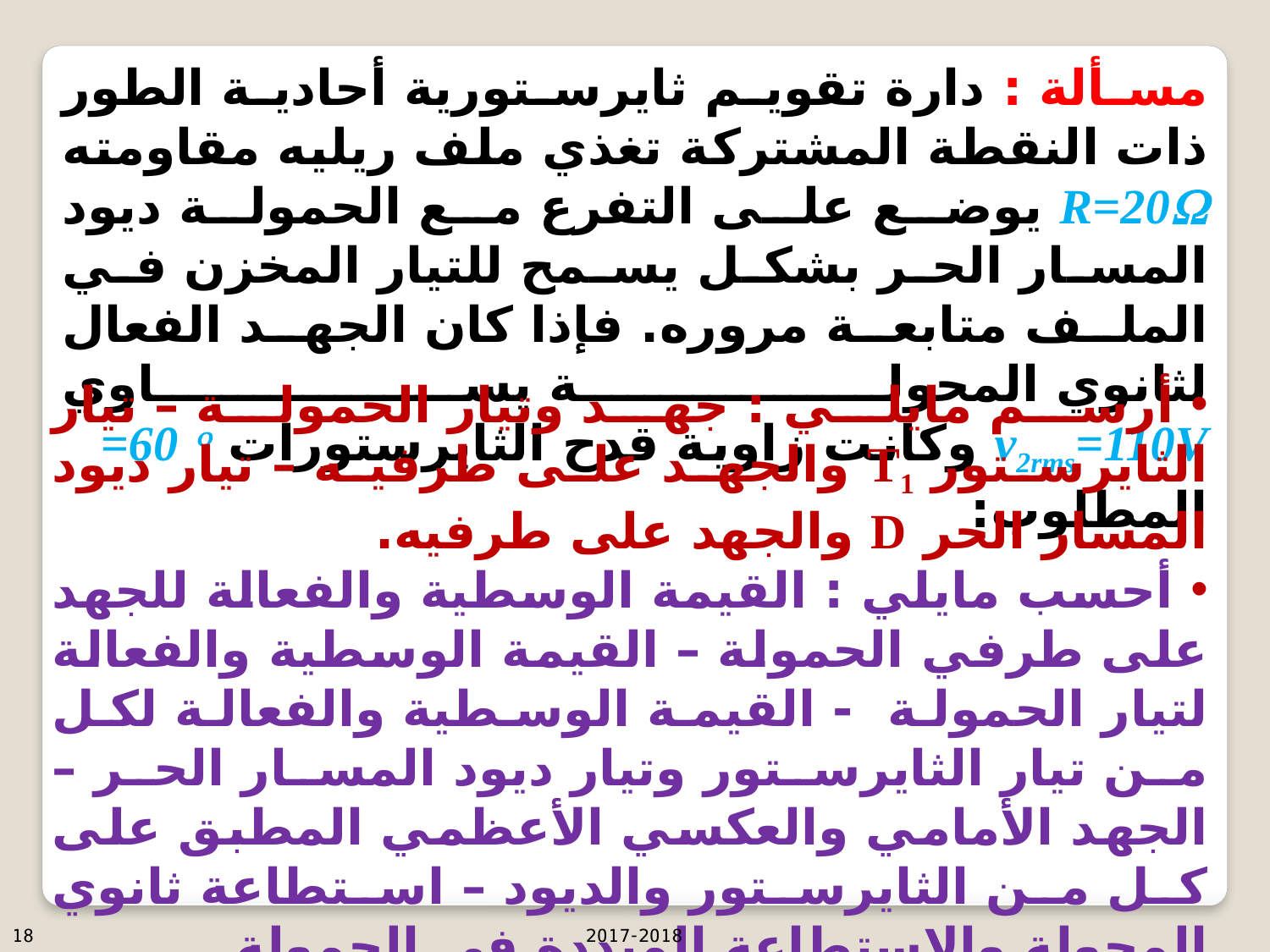

مسألة : دارة تقويم ثايرستورية أحادية الطور ذات النقطة المشتركة تغذي ملف ريليه مقاومته R=20Ω يوضع على التفرع مع الحمولة ديود المسار الحر بشكل يسمح للتيار المخزن في الملف متابعة مروره. فإذا كان الجهد الفعال لثانوي المحولة يساوي
v2rms=110V وكانت زاوية قدح الثايرستورات α=60 ο المطلوب:

 أرسم مايلي : جهد وتيار الحمولة – تيار الثايرستور T1 والجهد على طرفيه – تيار ديود المسار الحر D والجهد على طرفيه.
 أحسب مايلي : القيمة الوسطية والفعالة للجهد على طرفي الحمولة – القيمة الوسطية والفعالة لتيار الحمولة  - القيمة الوسطية والفعالة لكل من تيار الثايرستور وتيار ديود المسار الحر – الجهد الأمامي والعكسي الأعظمي المطبق على كل من الثايرستور والديود – استطاعة ثانوي المحولة والاستطاعة المبددة في الحمولة.
18
2017-2018